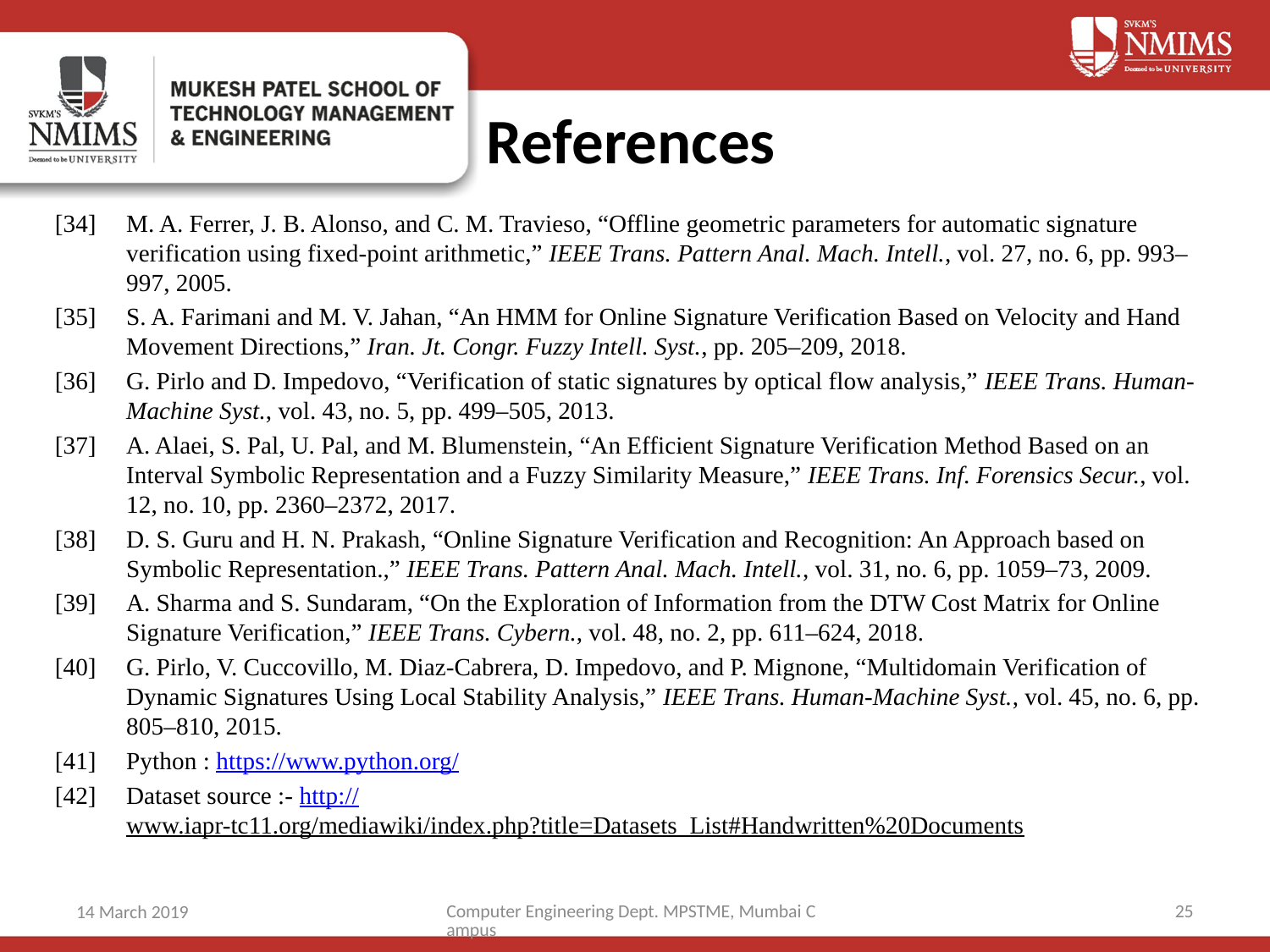

References
[34]	M. A. Ferrer, J. B. Alonso, and C. M. Travieso, “Offline geometric parameters for automatic signature verification using fixed-point arithmetic,” IEEE Trans. Pattern Anal. Mach. Intell., vol. 27, no. 6, pp. 993–997, 2005.
[35]	S. A. Farimani and M. V. Jahan, “An HMM for Online Signature Verification Based on Velocity and Hand Movement Directions,” Iran. Jt. Congr. Fuzzy Intell. Syst., pp. 205–209, 2018.
[36]	G. Pirlo and D. Impedovo, “Verification of static signatures by optical flow analysis,” IEEE Trans. Human-Machine Syst., vol. 43, no. 5, pp. 499–505, 2013.
[37]	A. Alaei, S. Pal, U. Pal, and M. Blumenstein, “An Efficient Signature Verification Method Based on an Interval Symbolic Representation and a Fuzzy Similarity Measure,” IEEE Trans. Inf. Forensics Secur., vol. 12, no. 10, pp. 2360–2372, 2017.
[38]	D. S. Guru and H. N. Prakash, “Online Signature Verification and Recognition: An Approach based on Symbolic Representation.,” IEEE Trans. Pattern Anal. Mach. Intell., vol. 31, no. 6, pp. 1059–73, 2009.
[39]	A. Sharma and S. Sundaram, “On the Exploration of Information from the DTW Cost Matrix for Online Signature Verification,” IEEE Trans. Cybern., vol. 48, no. 2, pp. 611–624, 2018.
[40]	G. Pirlo, V. Cuccovillo, M. Diaz-Cabrera, D. Impedovo, and P. Mignone, “Multidomain Verification of Dynamic Signatures Using Local Stability Analysis,” IEEE Trans. Human-Machine Syst., vol. 45, no. 6, pp. 805–810, 2015.
[41]	Python : https://www.python.org/
[42]	Dataset source :- http://www.iapr-tc11.org/mediawiki/index.php?title=Datasets_List#Handwritten%20Documents

Computer Engineering Dept. MPSTME, Mumbai Campus
25
14 March 2019